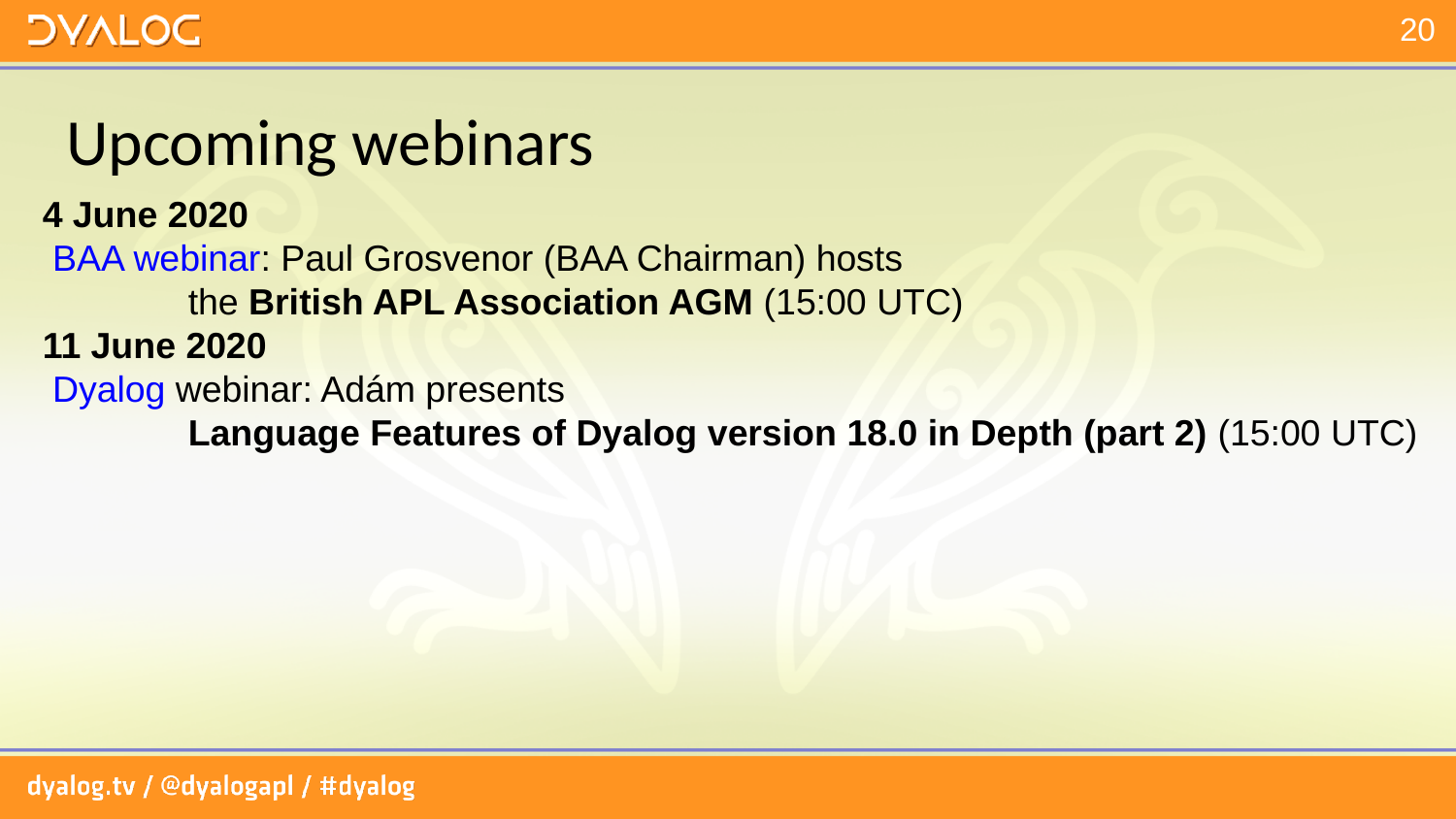

# Upcoming webinars
4 June 2020
 BAA webinar: Paul Grosvenor (BAA Chairman) hosts
	the British APL Association AGM (15:00 UTC)
11 June 2020
 Dyalog webinar: Adám presents
	Language Features of Dyalog version 18.0 in Depth (part 2) (15:00 UTC)